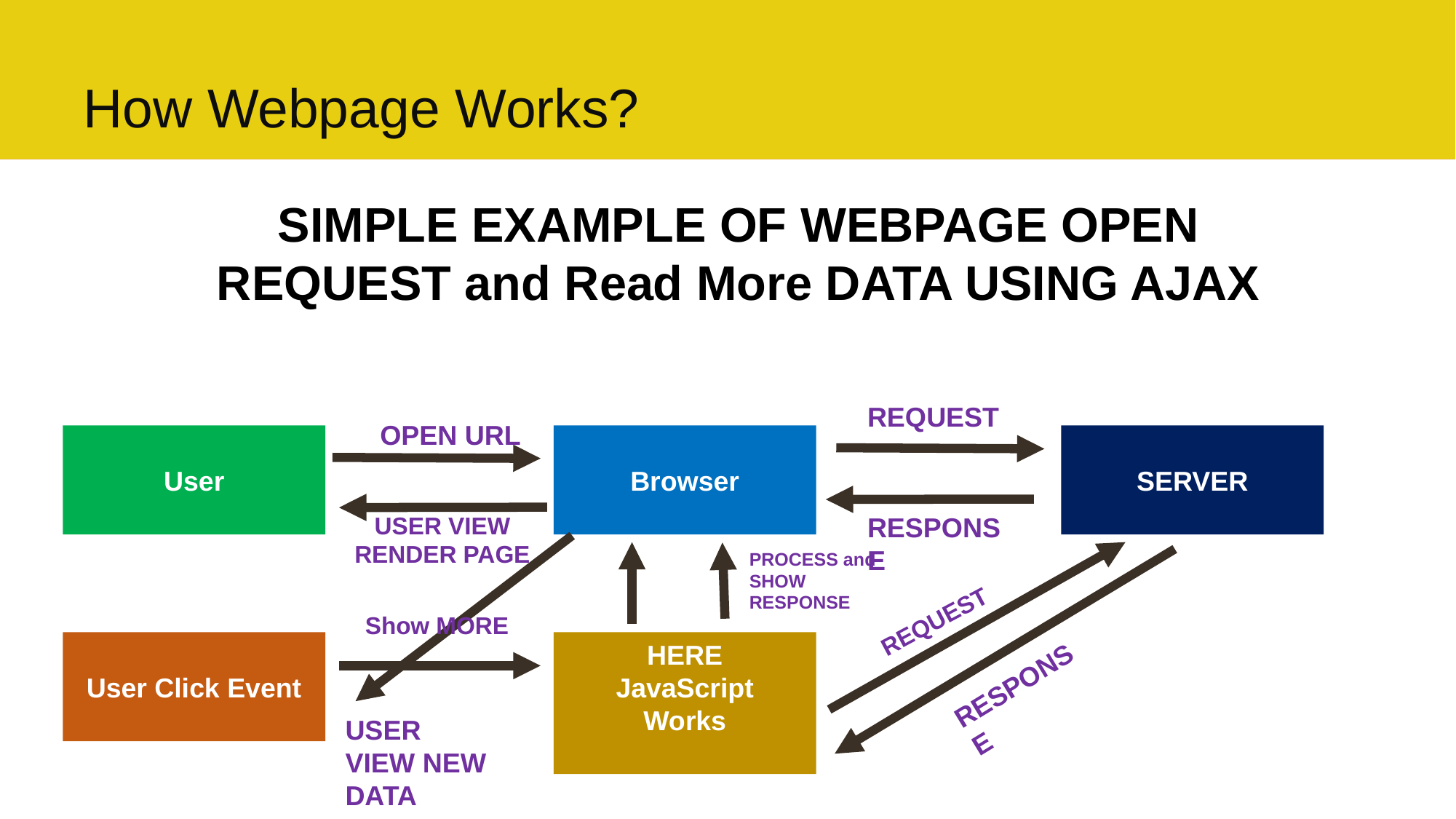

# How Webpage Works?
SIMPLE EXAMPLE OF WEBPAGE OPEN REQUEST and Read More DATA USING AJAX
REQUEST
OPEN URL

User

Browser

SERVER

USER VIEW
RENDER PAGE
RESPONSE
PROCESS and SHOW RESPONSE
REQUEST
Show MORE

User Click Event

HERE
JavaScript
Works

RESPONSE
USER VIEW NEW DATA